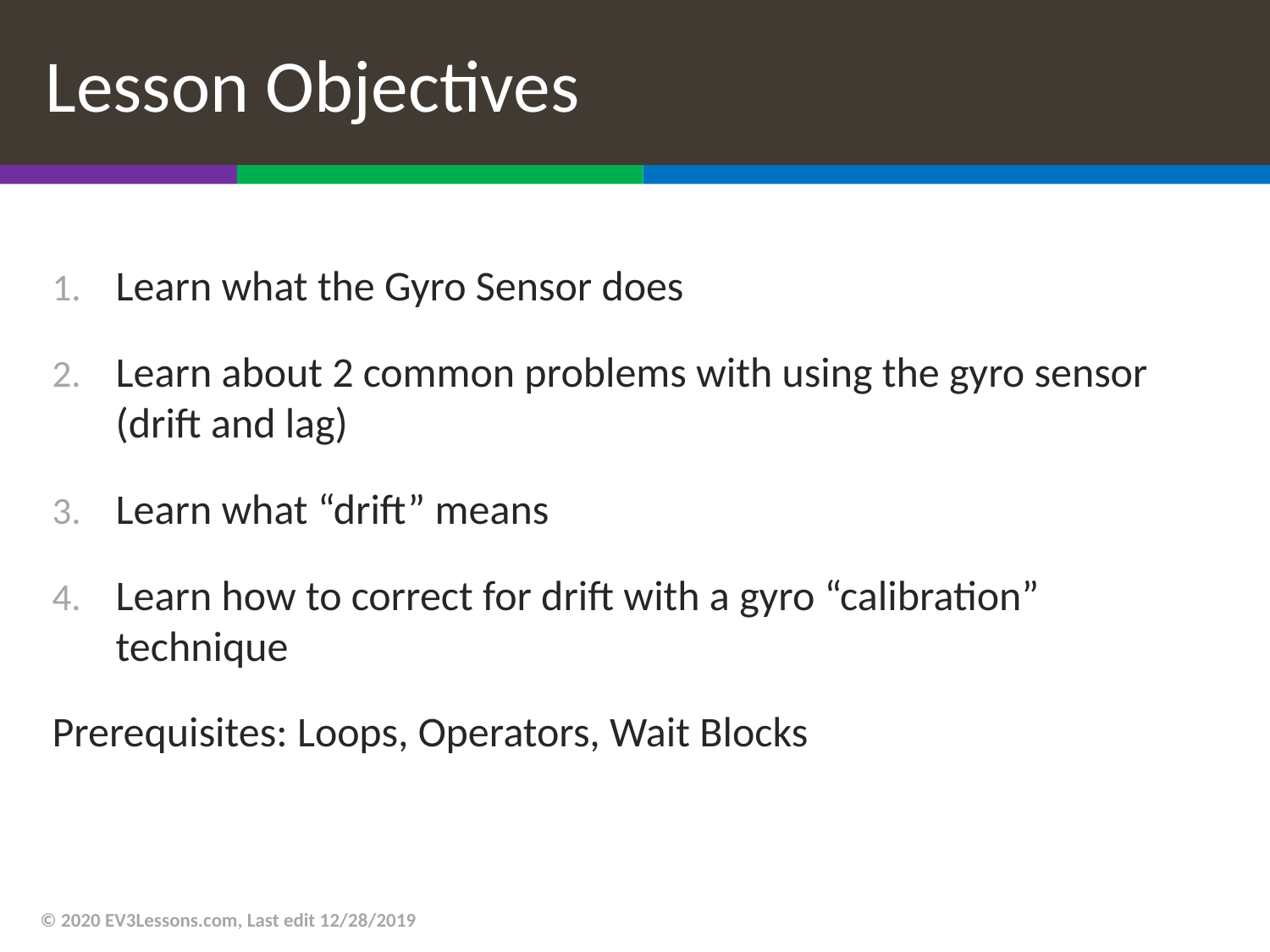

# Lesson Objectives
Learn what the Gyro Sensor does
Learn about 2 common problems with using the gyro sensor (drift and lag)
Learn what “drift” means
Learn how to correct for drift with a gyro “calibration” technique
Prerequisites: Loops, Operators, Wait Blocks
© 2020 EV3Lessons.com, Last edit 12/28/2019